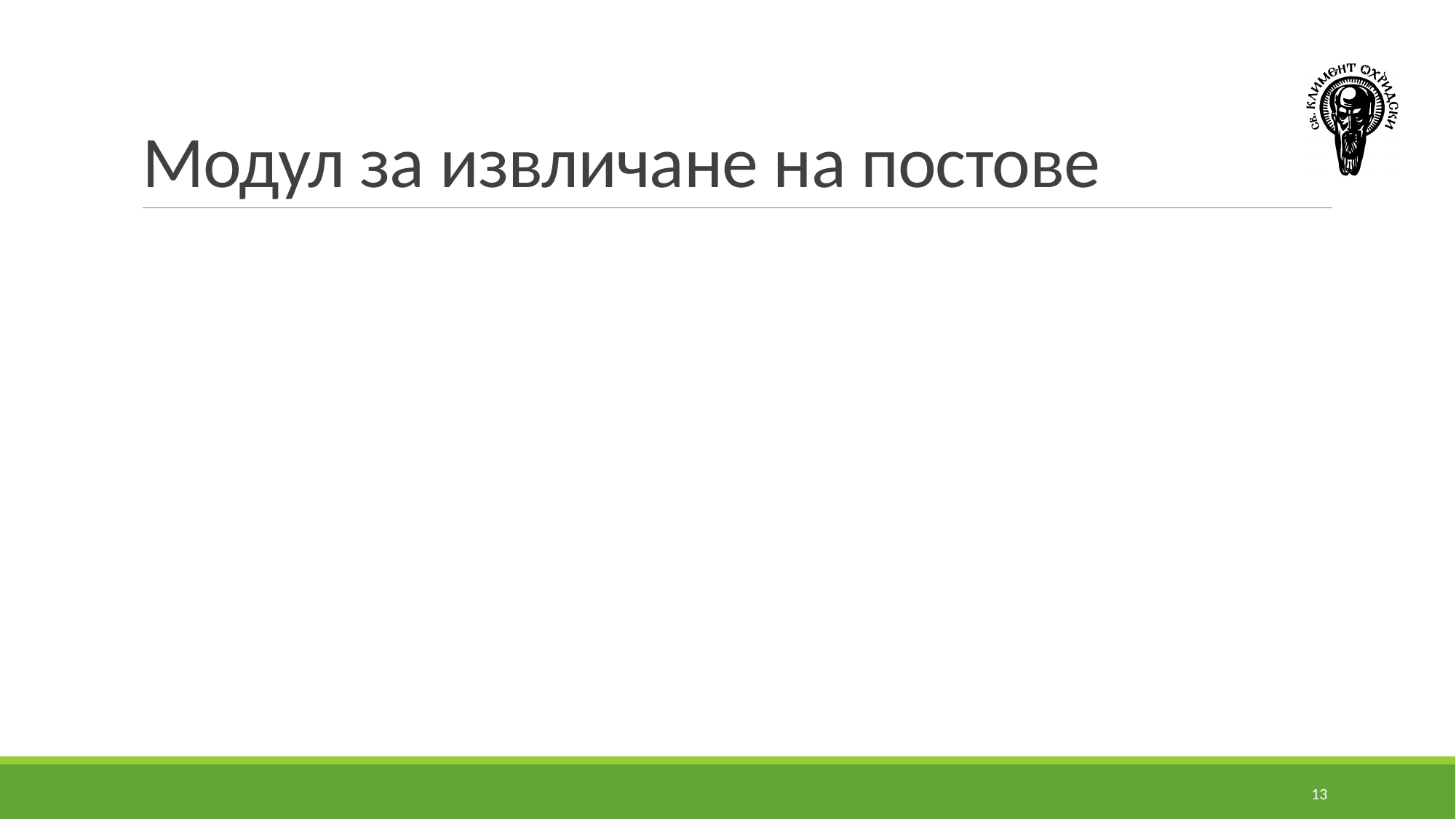

# Модул за извличане на постове

13